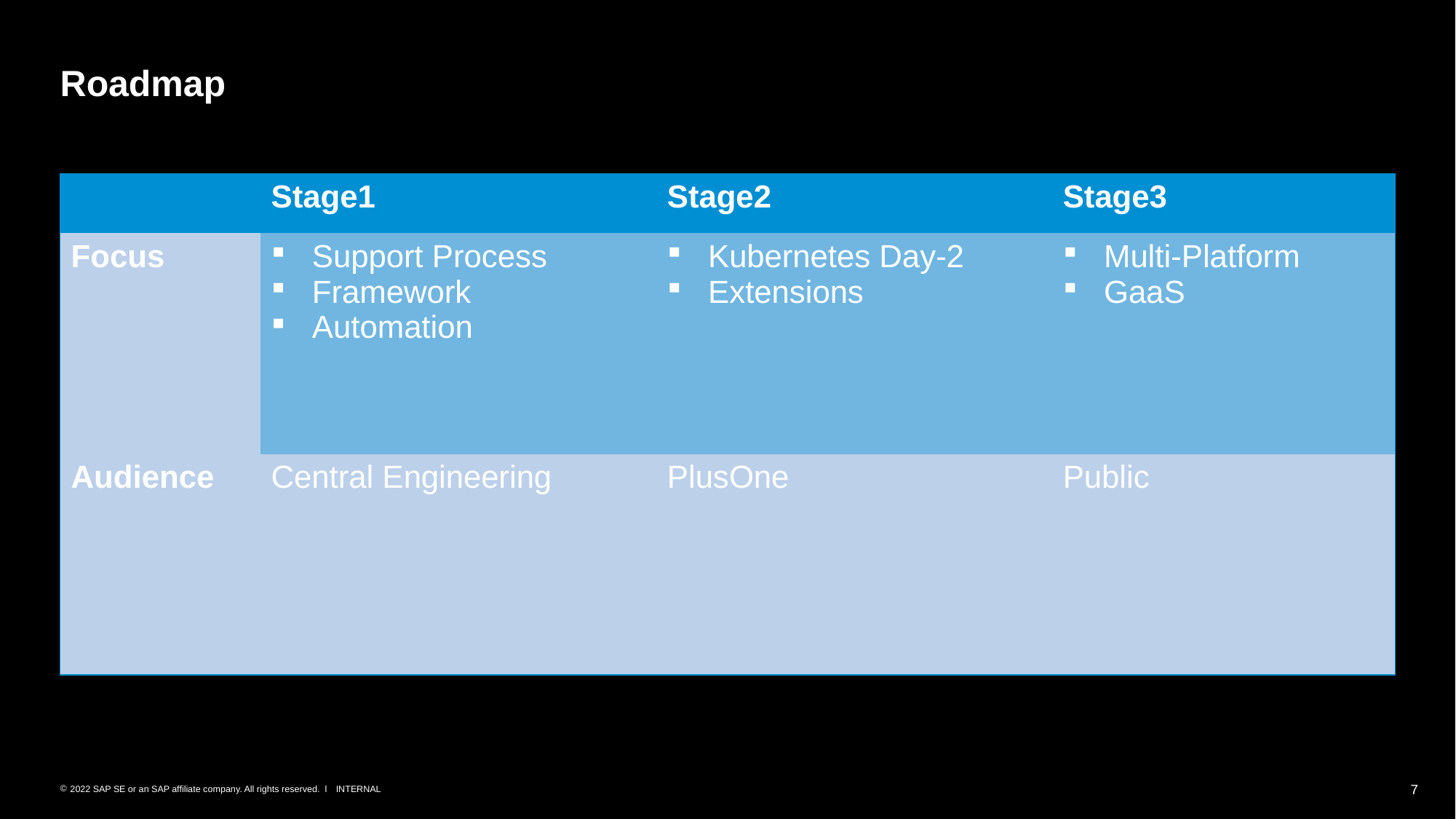

# Roadmap
|  | Stage1 | Stage2 | Stage3 |
| --- | --- | --- | --- |
| Focus | Support Process Framework Automation | Kubernetes Day-2 Extensions | Multi-Platform GaaS |
| Audience | Central Engineering | PlusOne | Public |